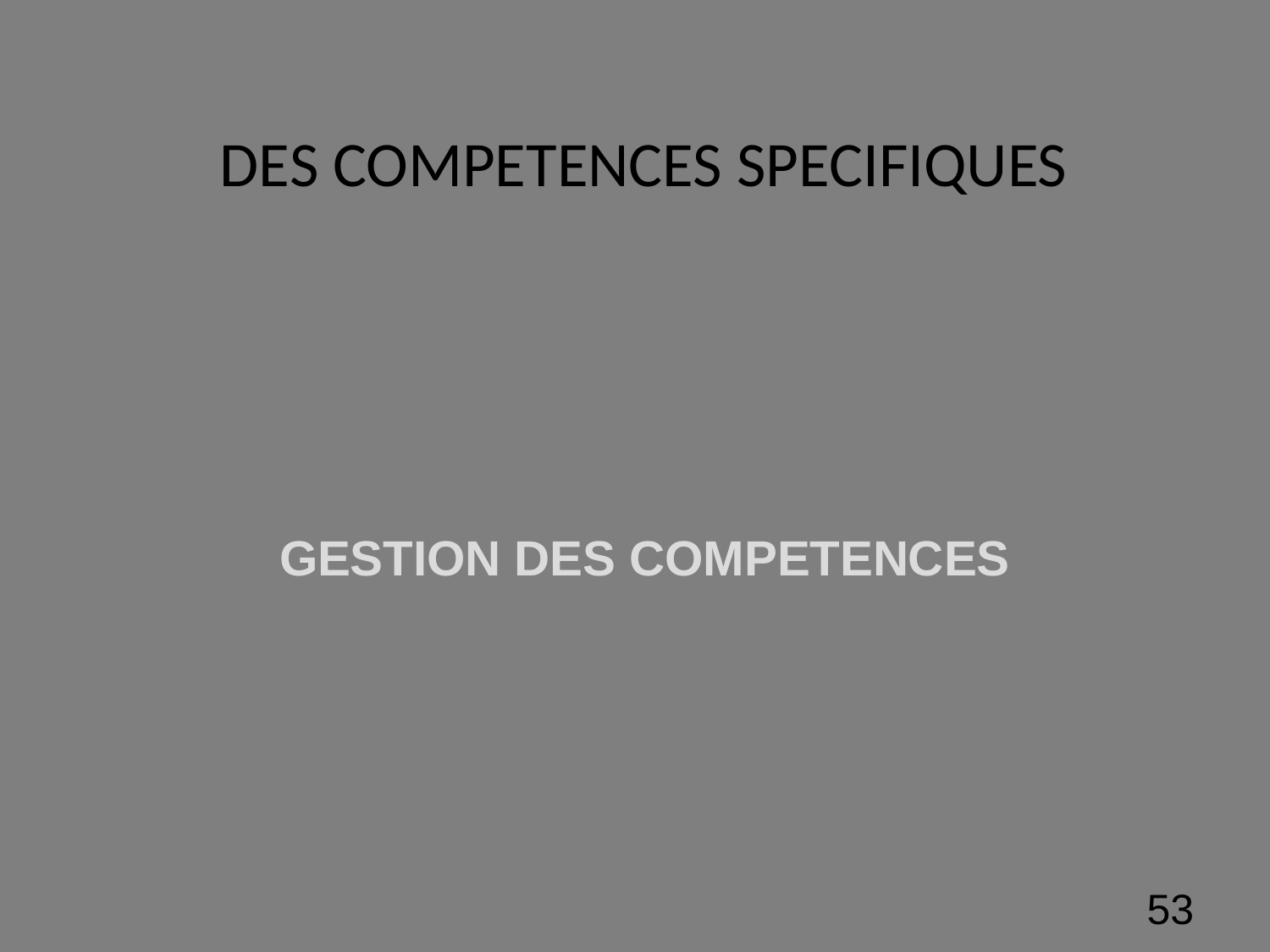

# DES COMPETENCES SPECIFIQUES

GESTION DES COMPETENCES
53